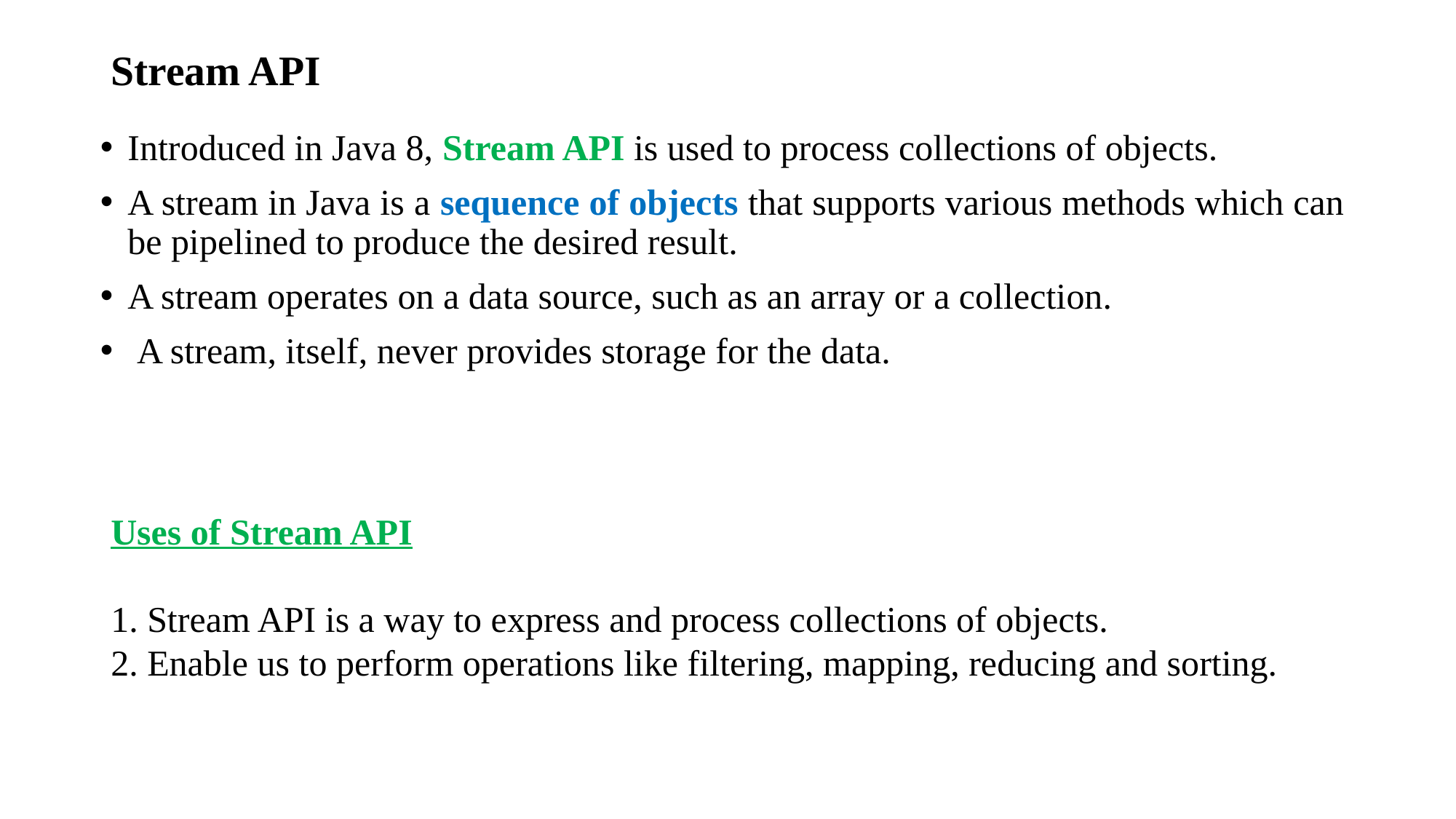

# Stream API
Introduced in Java 8, Stream API is used to process collections of objects.
A stream in Java is a sequence of objects that supports various methods which can be pipelined to produce the desired result.
A stream operates on a data source, such as an array or a collection.
 A stream, itself, never provides storage for the data.
Uses of Stream API

 Stream API is a way to express and process collections of objects.
 Enable us to perform operations like filtering, mapping, reducing and sorting.